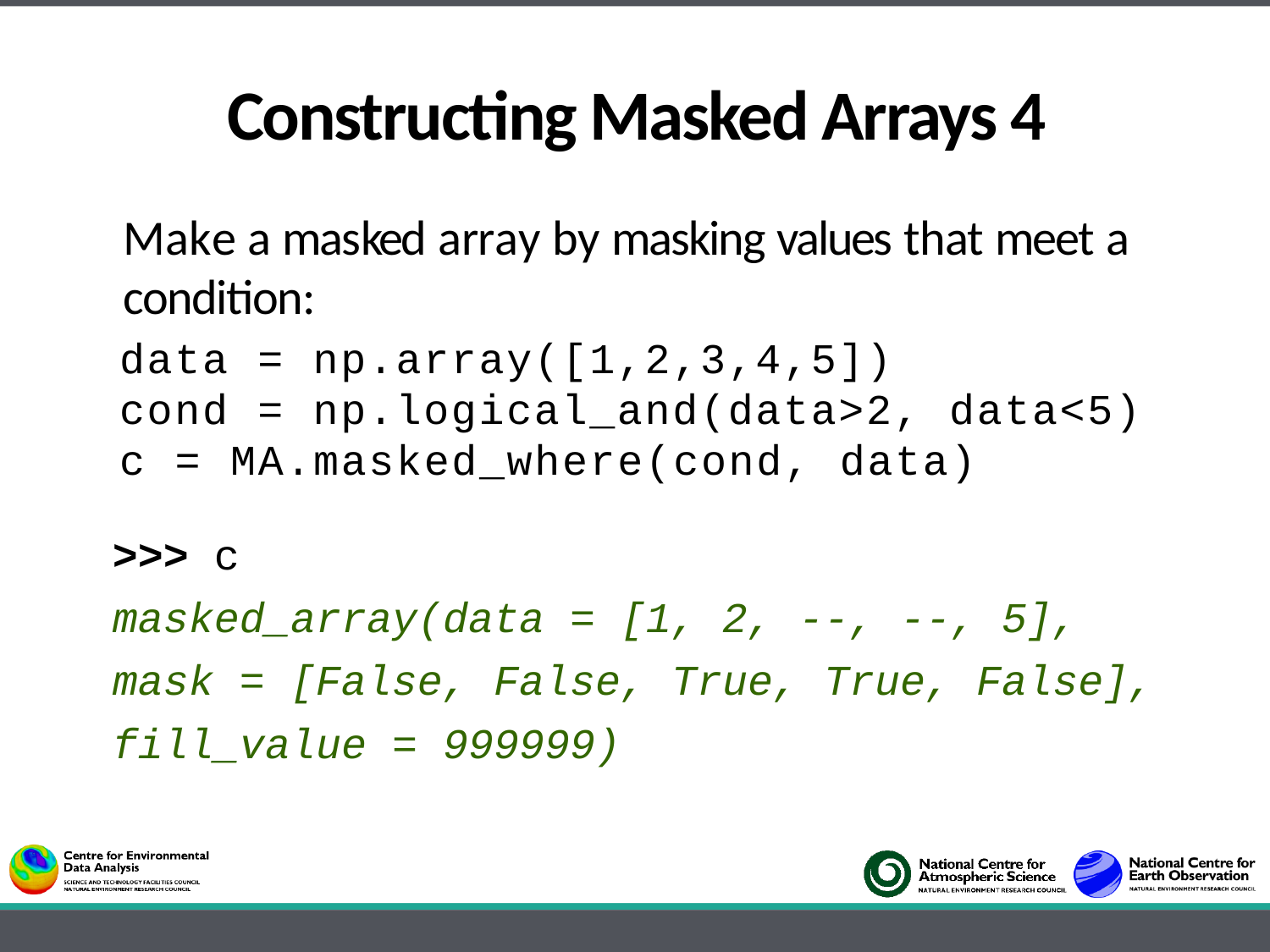

# Constructing Masked Arrays 4
Make a masked array by masking values that meet a condition:
data = np.array([1,2,3,4,5])
cond = np.logical_and(data>2, data<5)
c = MA.masked_where(cond, data)
>>> c
masked_array(data = [1, 2, --, --, 5],
mask = [False, False, True, True, False],
fill_value = 999999)